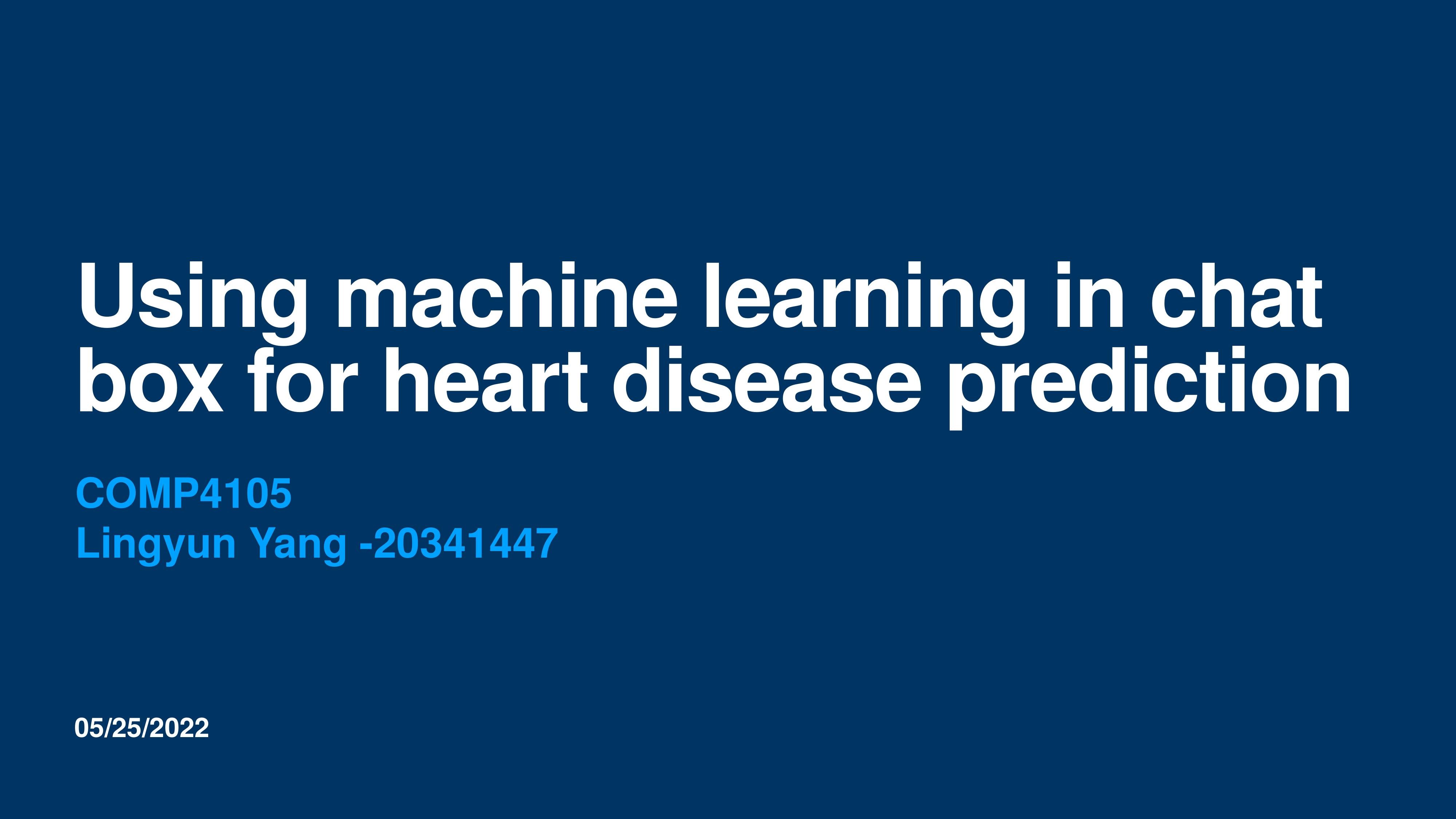

# Using machine learning in chat box for heart disease prediction
COMP4105
Lingyun Yang -20341447
05/25/2022